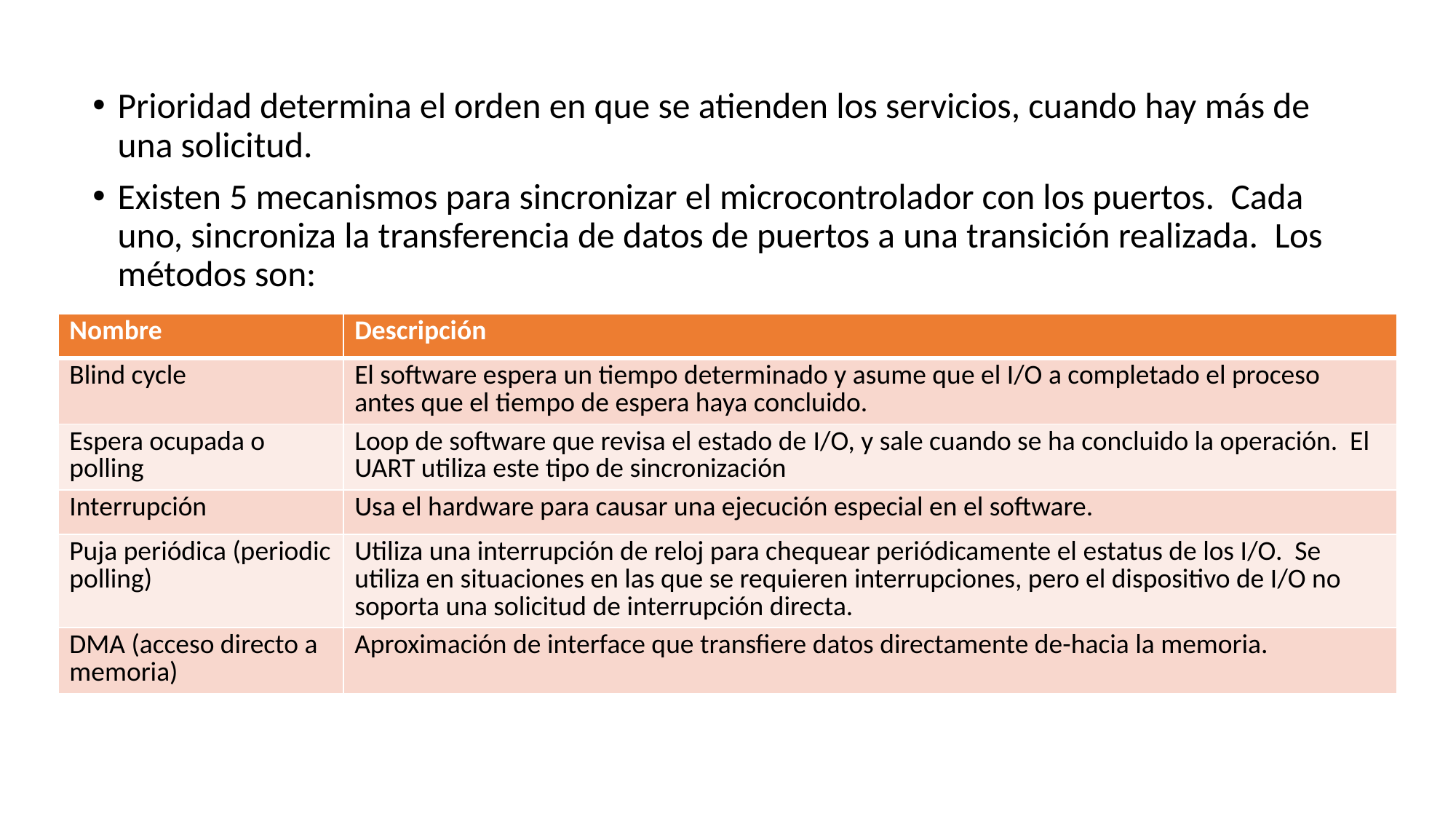

Prioridad determina el orden en que se atienden los servicios, cuando hay más de una solicitud.
Existen 5 mecanismos para sincronizar el microcontrolador con los puertos.  Cada uno, sincroniza la transferencia de datos de puertos a una transición realizada.  Los métodos son:
| Nombre | Descripción |
| --- | --- |
| Blind cycle | El software espera un tiempo determinado y asume que el I/O a completado el proceso antes que el tiempo de espera haya concluido. |
| Espera ocupada o polling | Loop de software que revisa el estado de I/O, y sale cuando se ha concluido la operación. El UART utiliza este tipo de sincronización |
| Interrupción | Usa el hardware para causar una ejecución especial en el software. |
| Puja periódica (periodic polling) | Utiliza una interrupción de reloj para chequear periódicamente el estatus de los I/O. Se utiliza en situaciones en las que se requieren interrupciones, pero el dispositivo de I/O no soporta una solicitud de interrupción directa. |
| DMA (acceso directo a memoria) | Aproximación de interface que transfiere datos directamente de-hacia la memoria. |